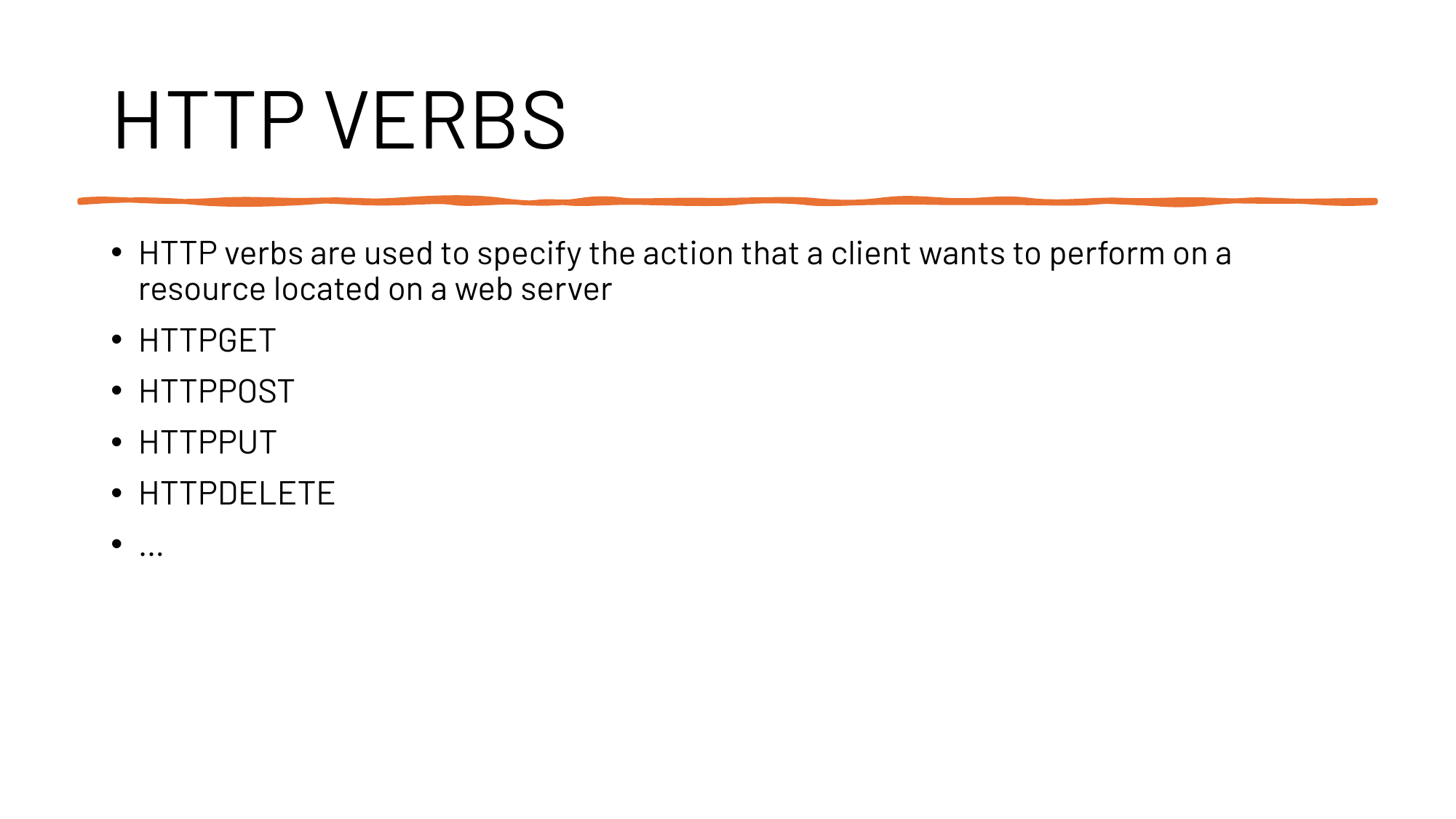

# HTTP VERBS

HTTP verbs are used to specify the action that a client wants to perform on a resource located on a web server
HTTPGET
HTTPPOST
HTTPPUT
HTTPDELETE
…